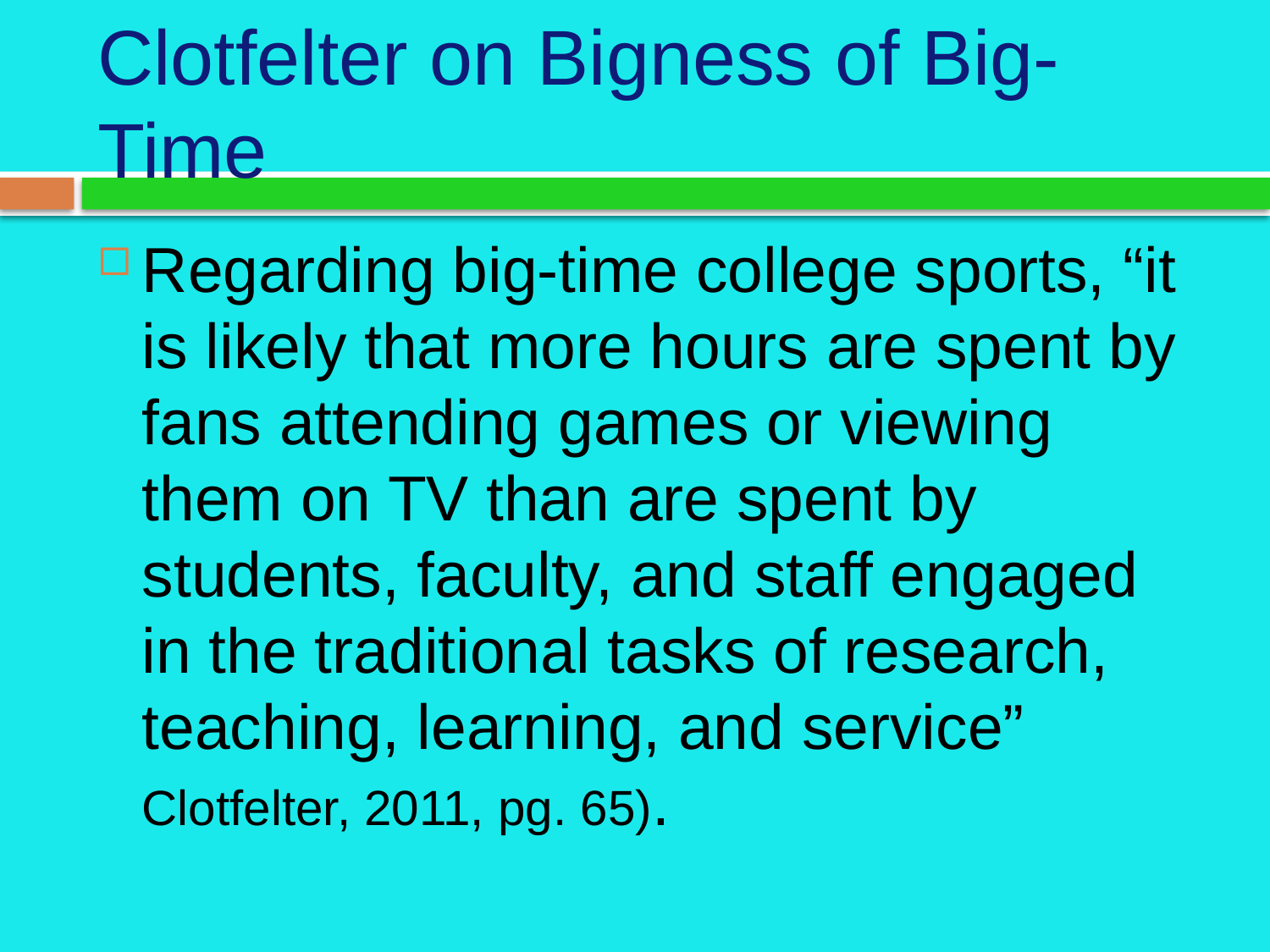

# Clotfelter on Bigness of Big-Time
Regarding big-time college sports, “it is likely that more hours are spent by fans attending games or viewing them on TV than are spent by students, faculty, and staff engaged in the traditional tasks of research, teaching, learning, and service” Clotfelter, 2011, pg. 65).